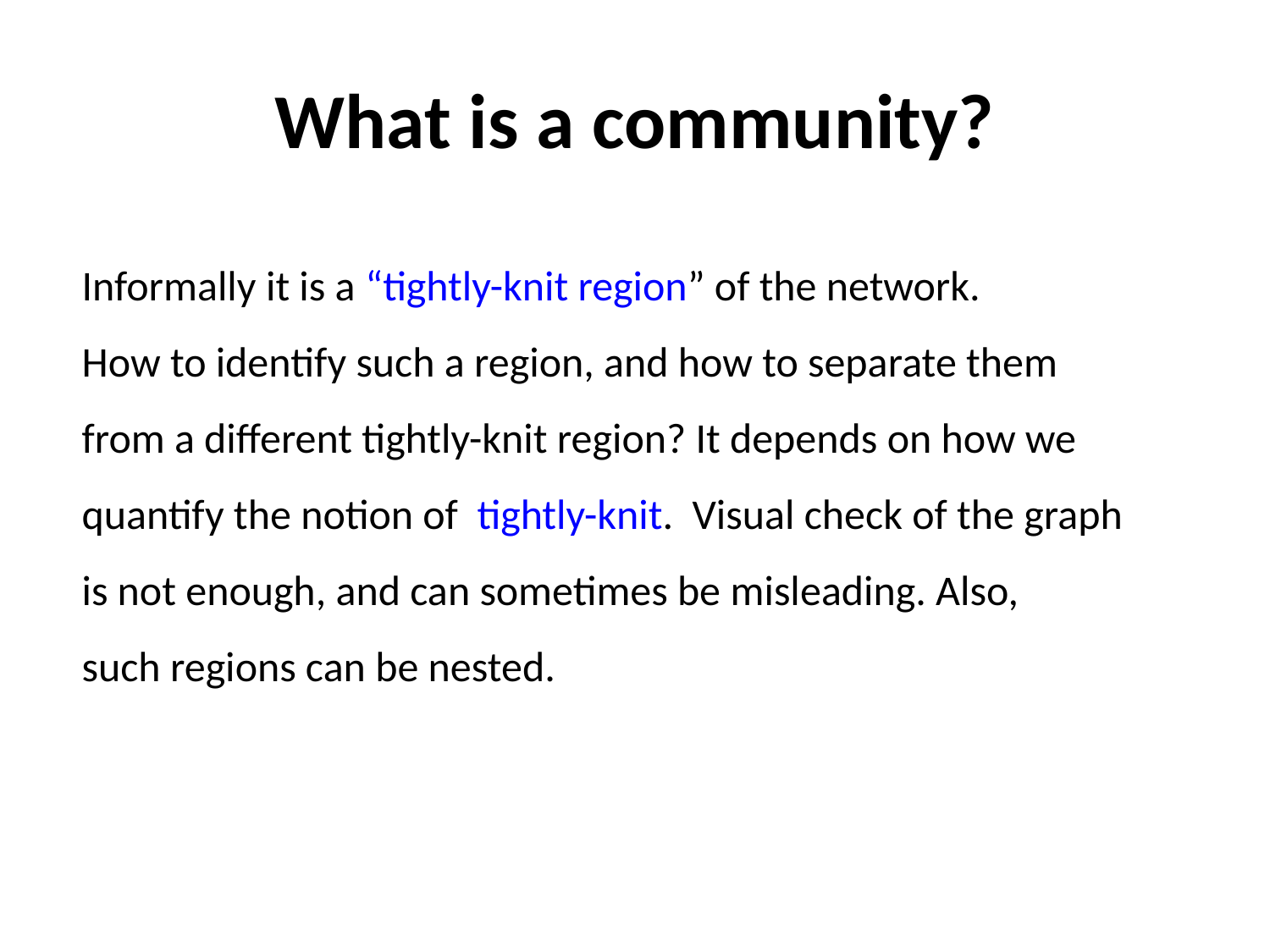

# What is a community?
Informally it is a “tightly-knit region” of the network.
How to identify such a region, and how to separate them
from a different tightly-knit region? It depends on how we
quantify the notion of  tightly-knit.  Visual check of the graph
is not enough, and can sometimes be misleading. Also,
such regions can be nested.